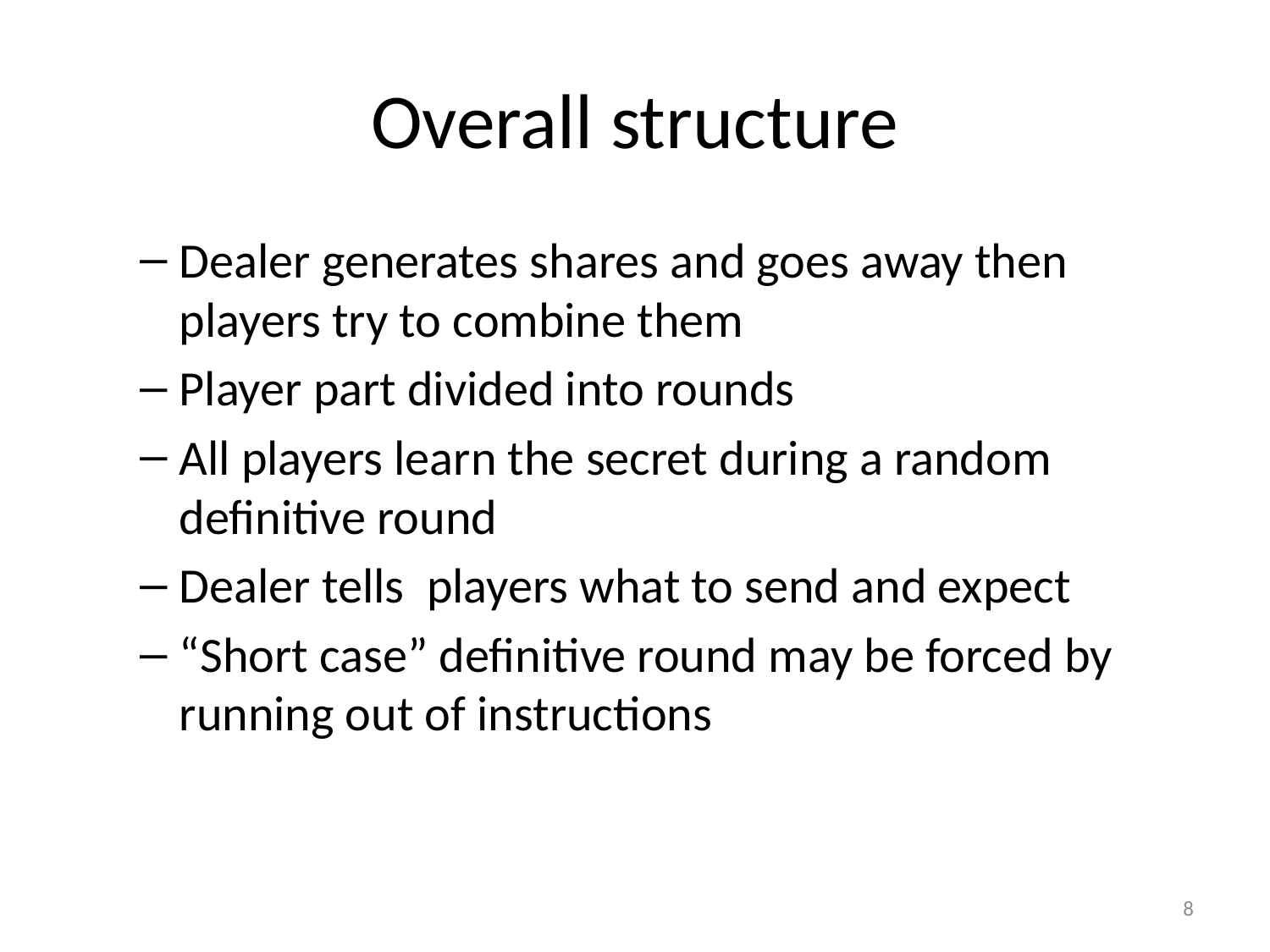

# Overall structure
Dealer generates shares and goes away then players try to combine them
Player part divided into rounds
All players learn the secret during a random definitive round
Dealer tells  players what to send and expect
“Short case” definitive round may be forced by running out of instructions
8